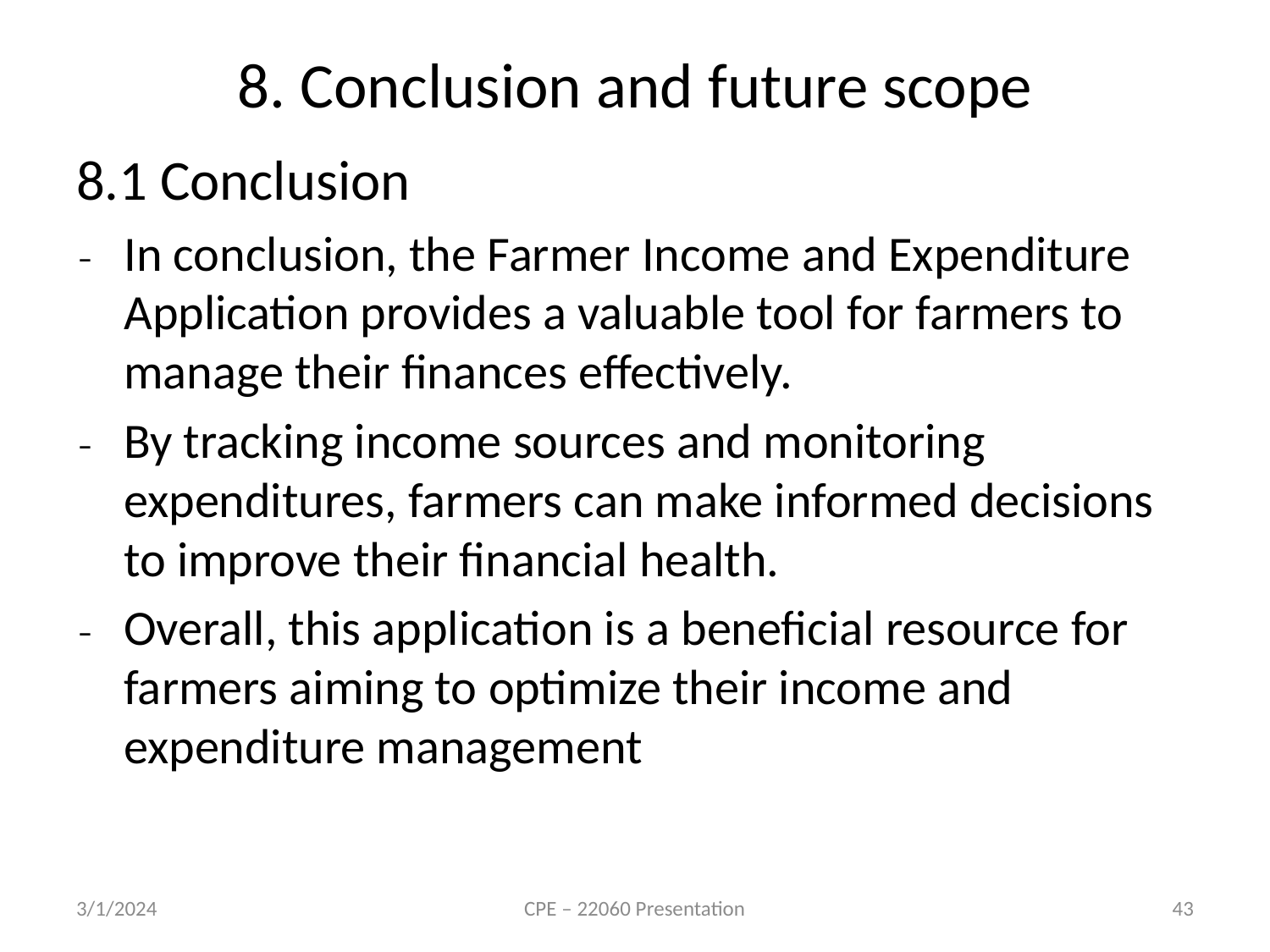

# 8. Conclusion and future scope
8.1 Conclusion
In conclusion, the Farmer Income and Expenditure Application provides a valuable tool for farmers to manage their finances effectively.
By tracking income sources and monitoring expenditures, farmers can make informed decisions to improve their financial health.
Overall, this application is a beneficial resource for farmers aiming to optimize their income and expenditure management
3/1/2024
CPE – 22060 Presentation
43